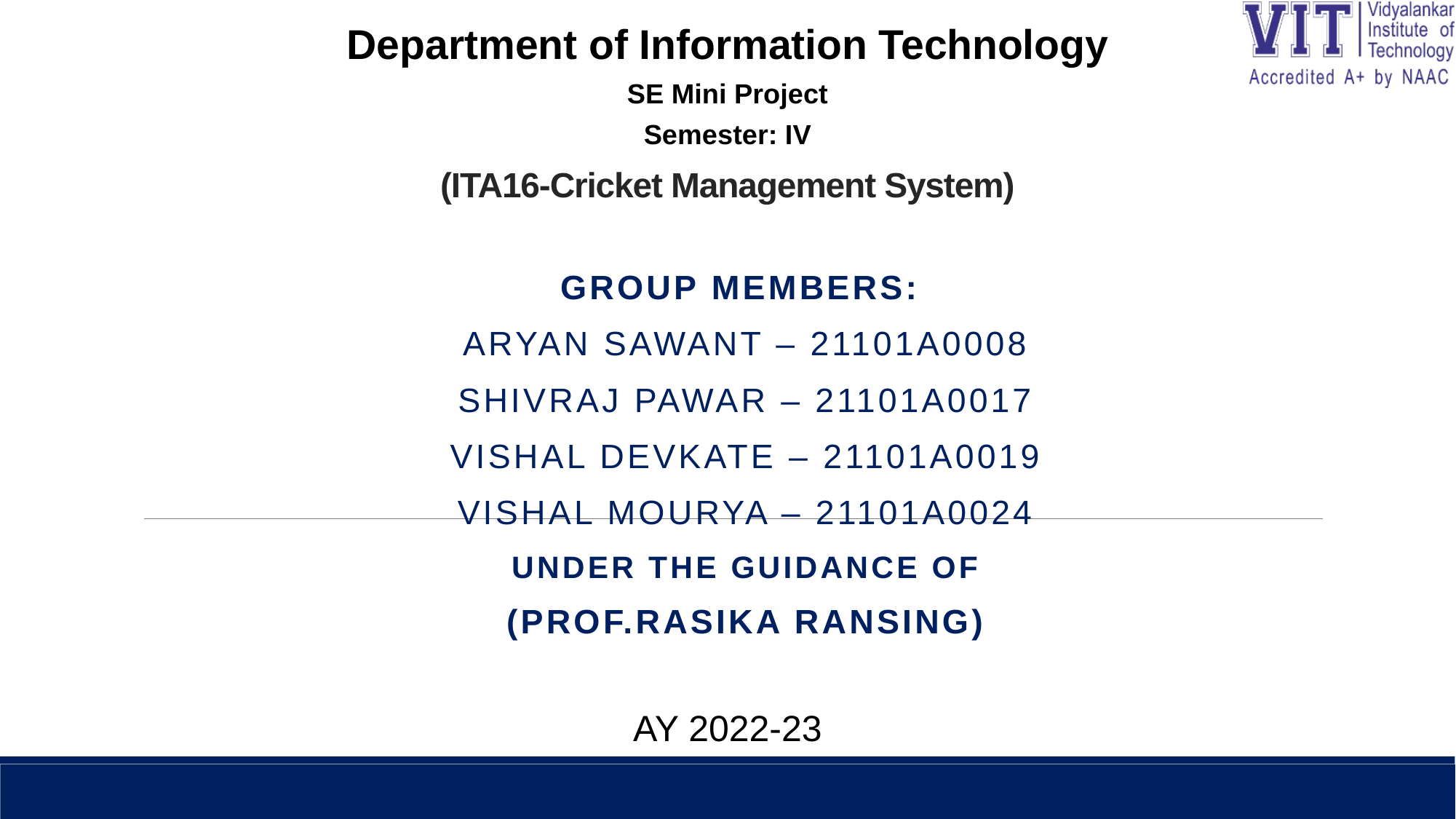

Department of Information Technology
SE Mini Project
Semester: IV
# (ITA16-Cricket Management System)
Group Members:
Aryan Sawant – 21101A0008
Shivraj paWAR – 21101A0017
Vishal devkate – 21101A0019
Vishal Mourya – 21101a0024
Under the guidance of
(Prof.Rasika ransing)
AY 2022-23